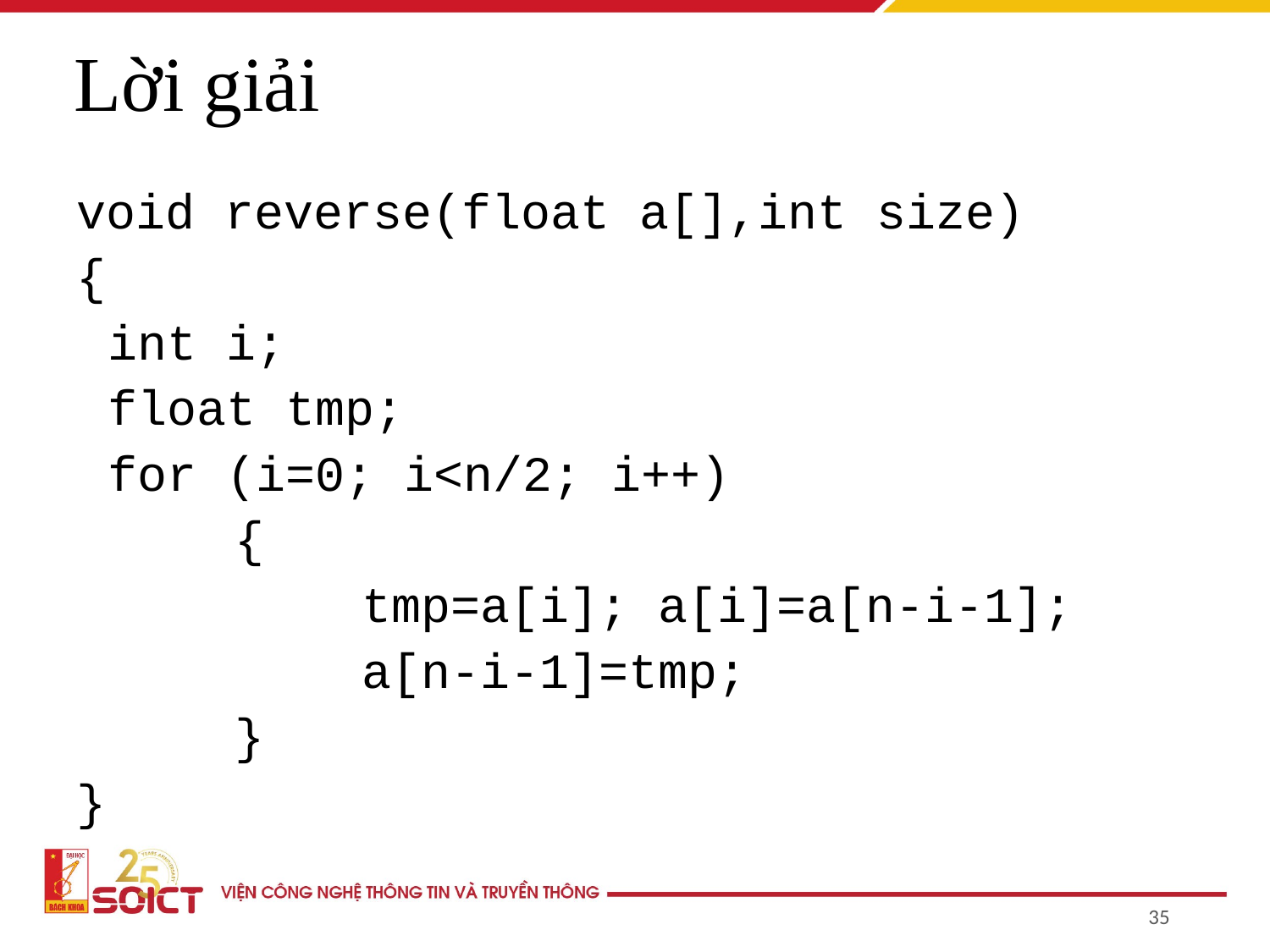

Lời giải
void reverse(float a[],int size)
{
	int i;
	float tmp;
	for (i=0; i<n/2; i++)
		{
			tmp=a[i]; a[i]=a[n-i-1];
			a[n-i-1]=tmp;
		}
}

35